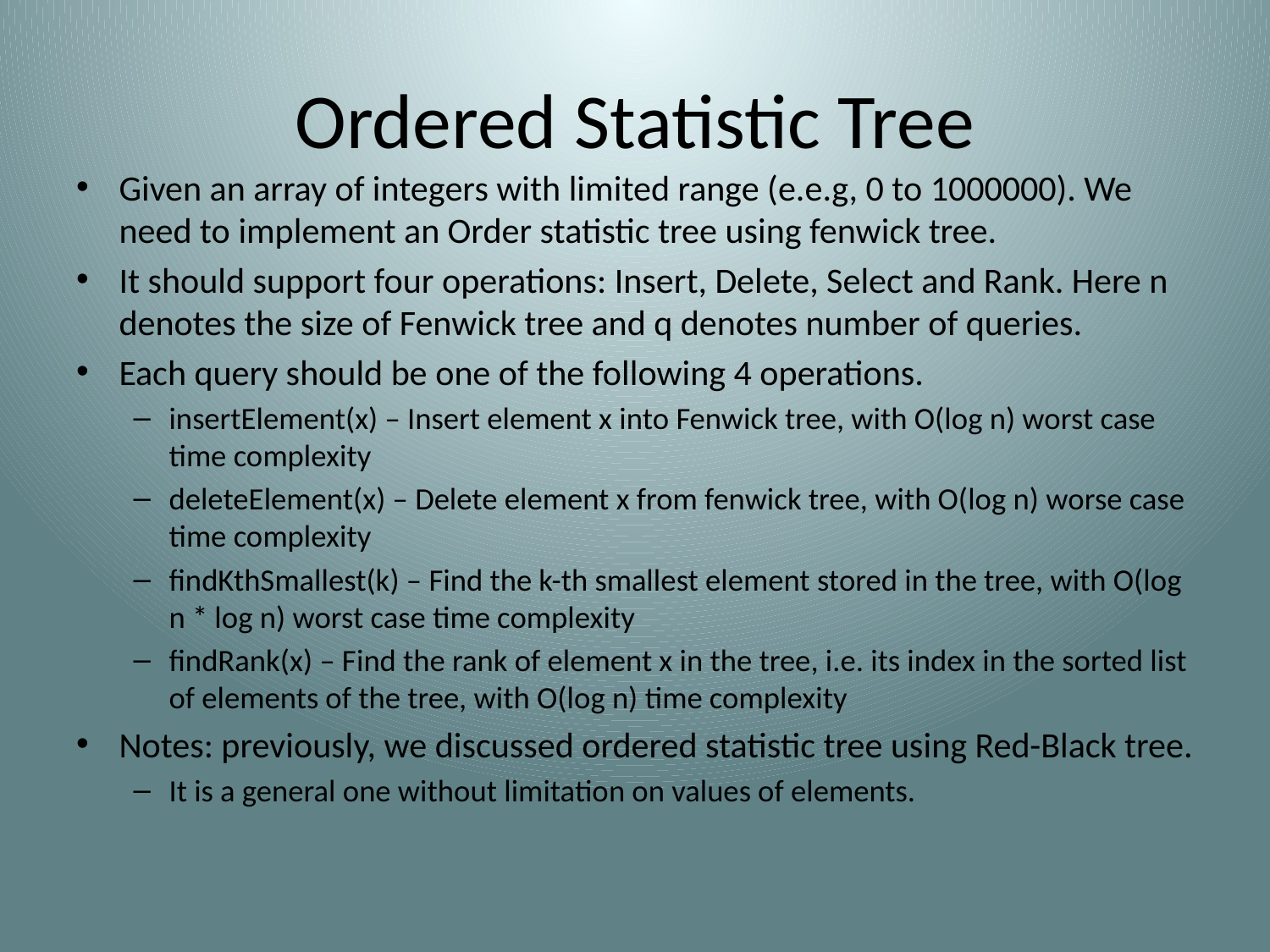

# Ordered Statistic Tree
Given an array of integers with limited range (e.e.g, 0 to 1000000). We need to implement an Order statistic tree using fenwick tree.
It should support four operations: Insert, Delete, Select and Rank. Here n denotes the size of Fenwick tree and q denotes number of queries.
Each query should be one of the following 4 operations.
insertElement(x) – Insert element x into Fenwick tree, with O(log n) worst case time complexity
deleteElement(x) – Delete element x from fenwick tree, with O(log n) worse case time complexity
findKthSmallest(k) – Find the k-th smallest element stored in the tree, with O(log n * log n) worst case time complexity
findRank(x) – Find the rank of element x in the tree, i.e. its index in the sorted list of elements of the tree, with O(log n) time complexity
Notes: previously, we discussed ordered statistic tree using Red-Black tree.
It is a general one without limitation on values of elements.